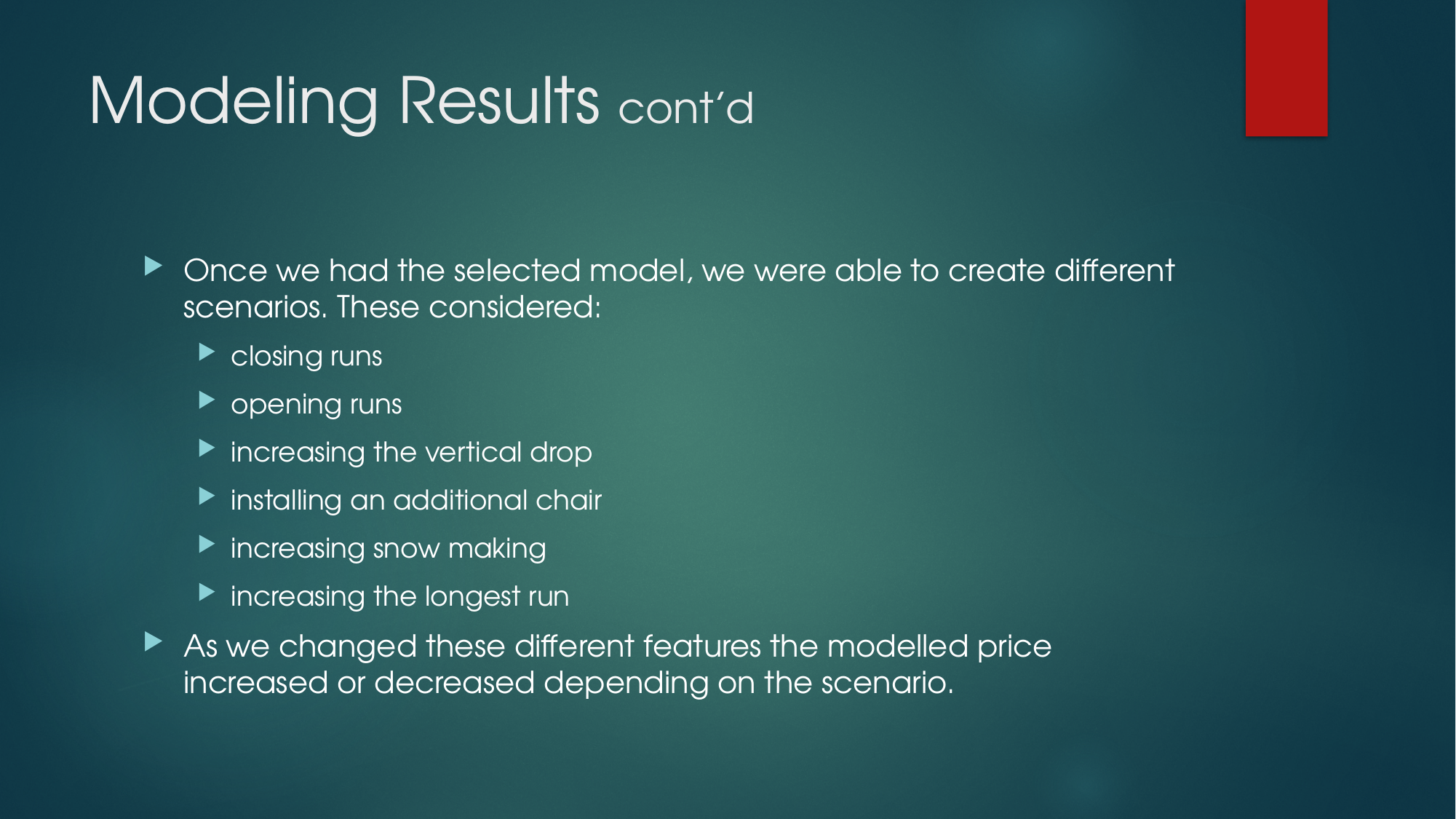

# Modeling Results cont’d
Once we had the selected model, we were able to create different scenarios. These considered:
closing runs
opening runs
increasing the vertical drop
installing an additional chair
increasing snow making
increasing the longest run
As we changed these different features the modelled price increased or decreased depending on the scenario.